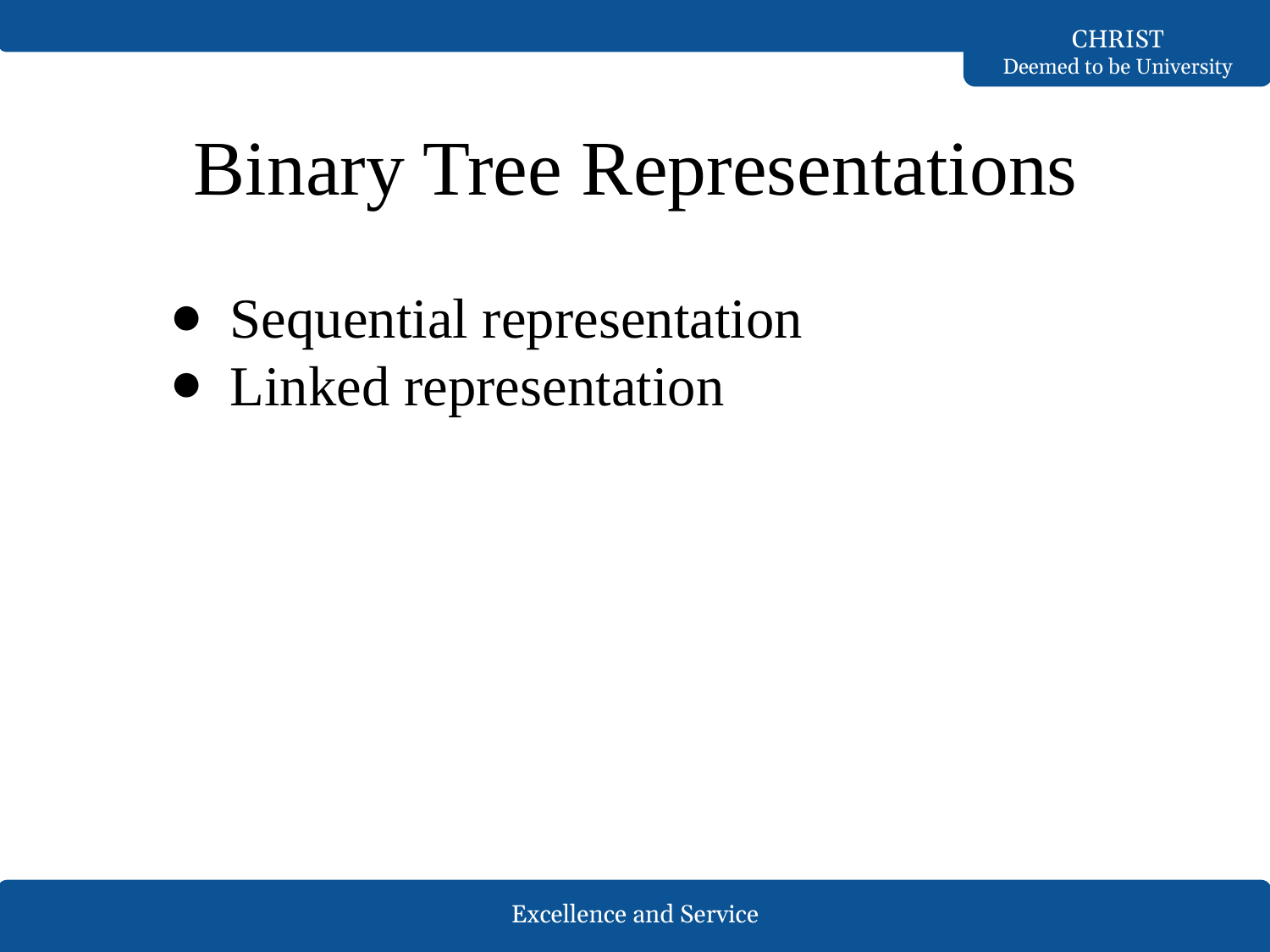

Binary Tree Representations
Sequential representation
Linked representation